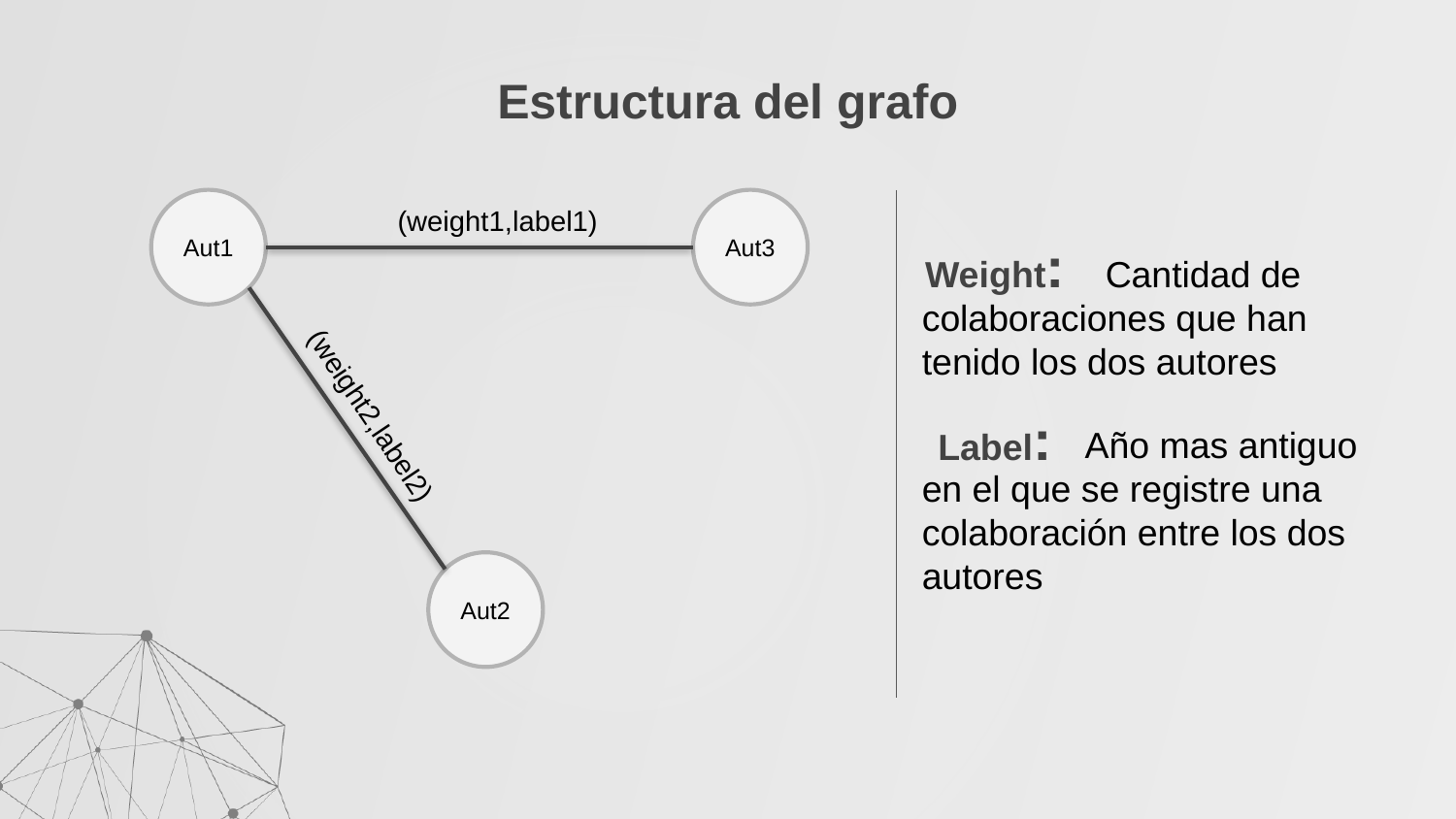

# Estructura del grafo
Aut1
Aut3
(weight1,label1)
                  Cantidad de colaboraciones que han  tenido los dos autores

Weight:
(weight2,label2)
                Año mas antiguo  en el que se registre una colaboración entre los dos autores

Label:
Aut2